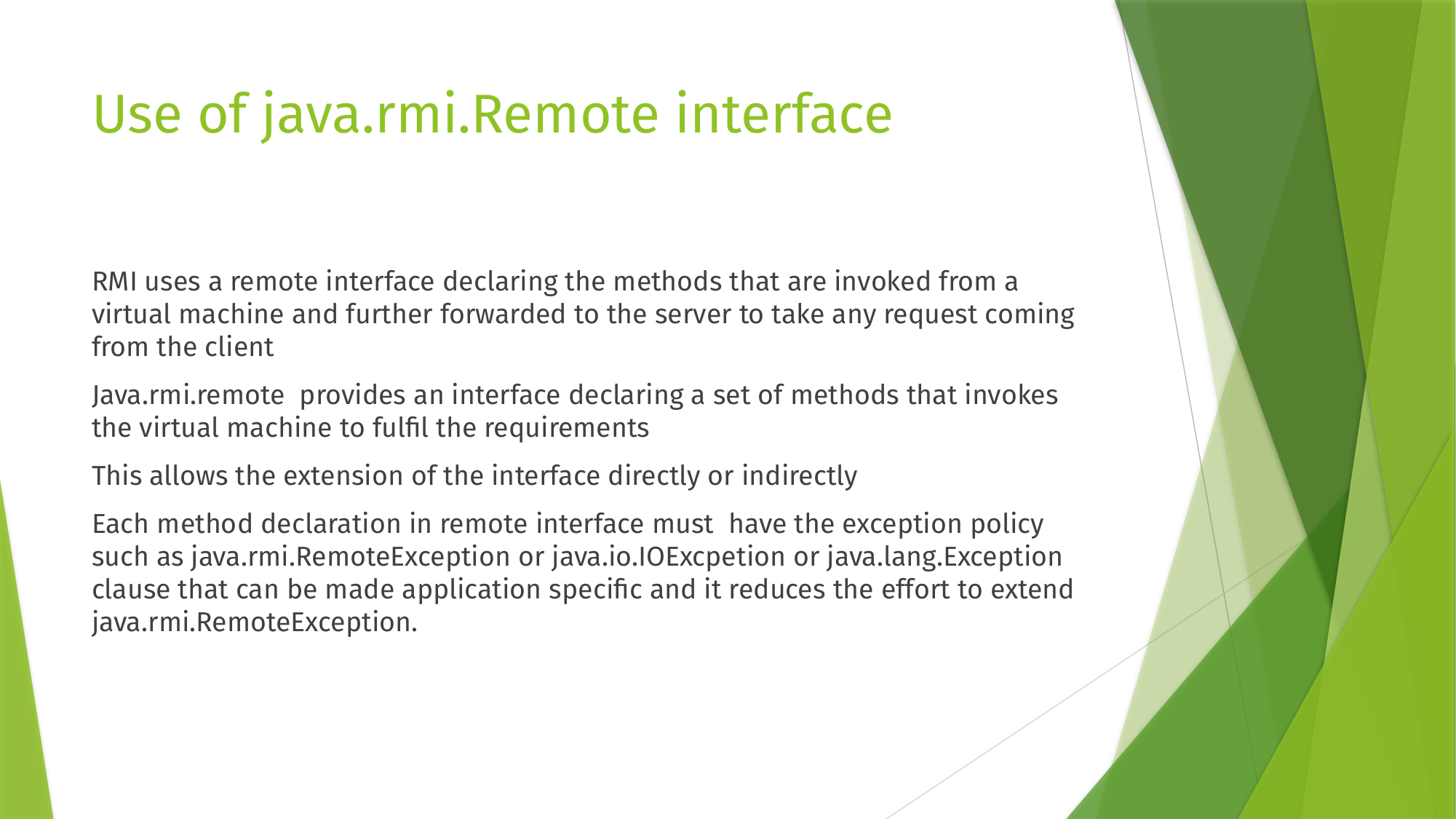

# Use of java.rmi.Remote interface
RMI uses a remote interface declaring the methods that are invoked from a virtual machine and further forwarded to the server to take any request coming from the client
Java.rmi.remote  provides an interface declaring a set of methods that invokes the virtual machine to fulfil the requirements
This allows the extension of the interface directly or indirectly
Each method declaration in remote interface must  have the exception policy such as java.rmi.RemoteException or java.io.IOExcpetion or java.lang.Exception clause that can be made application specific and it reduces the effort to extend java.rmi.RemoteException.